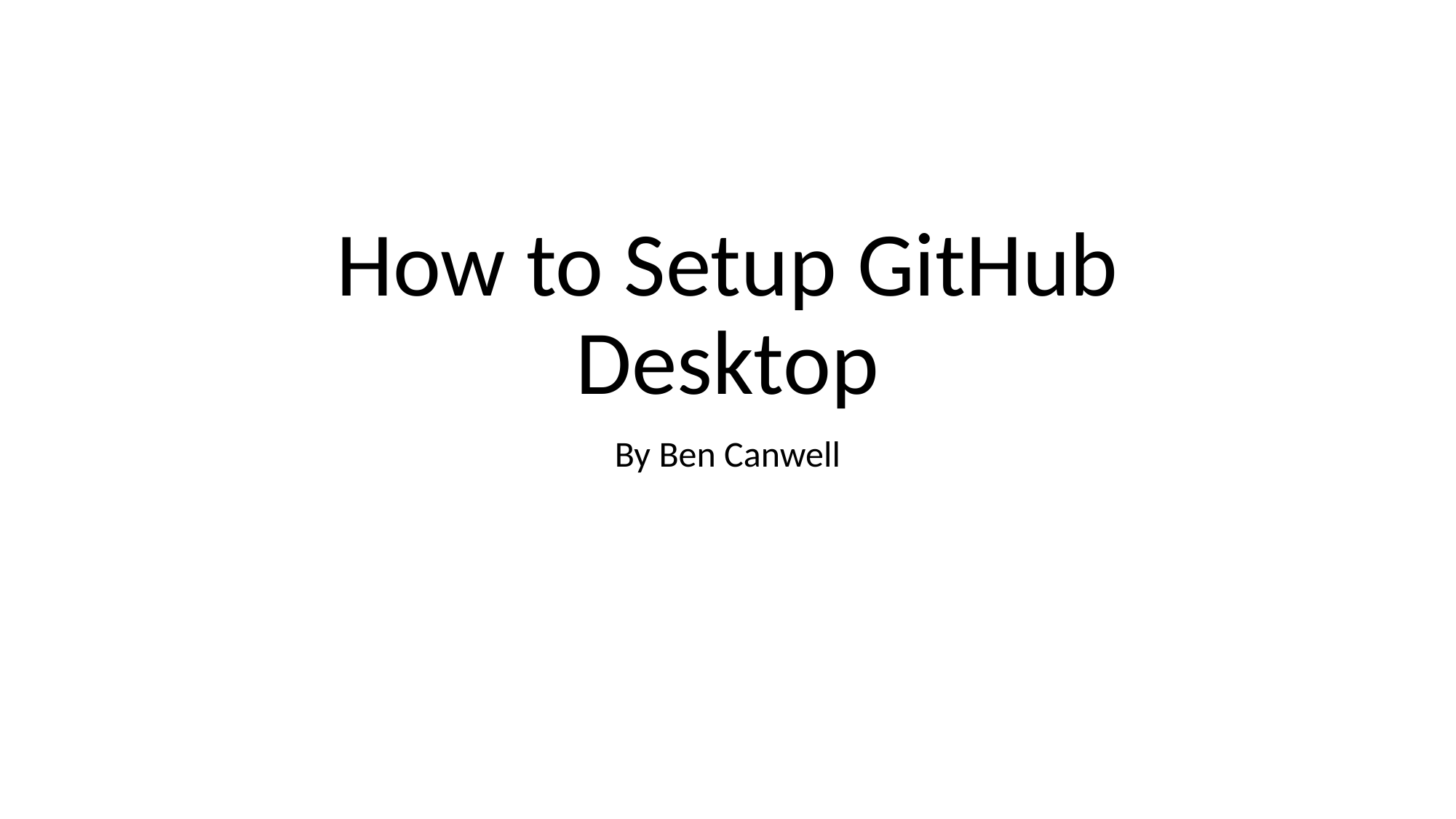

# How to Setup GitHub Desktop
By Ben Canwell